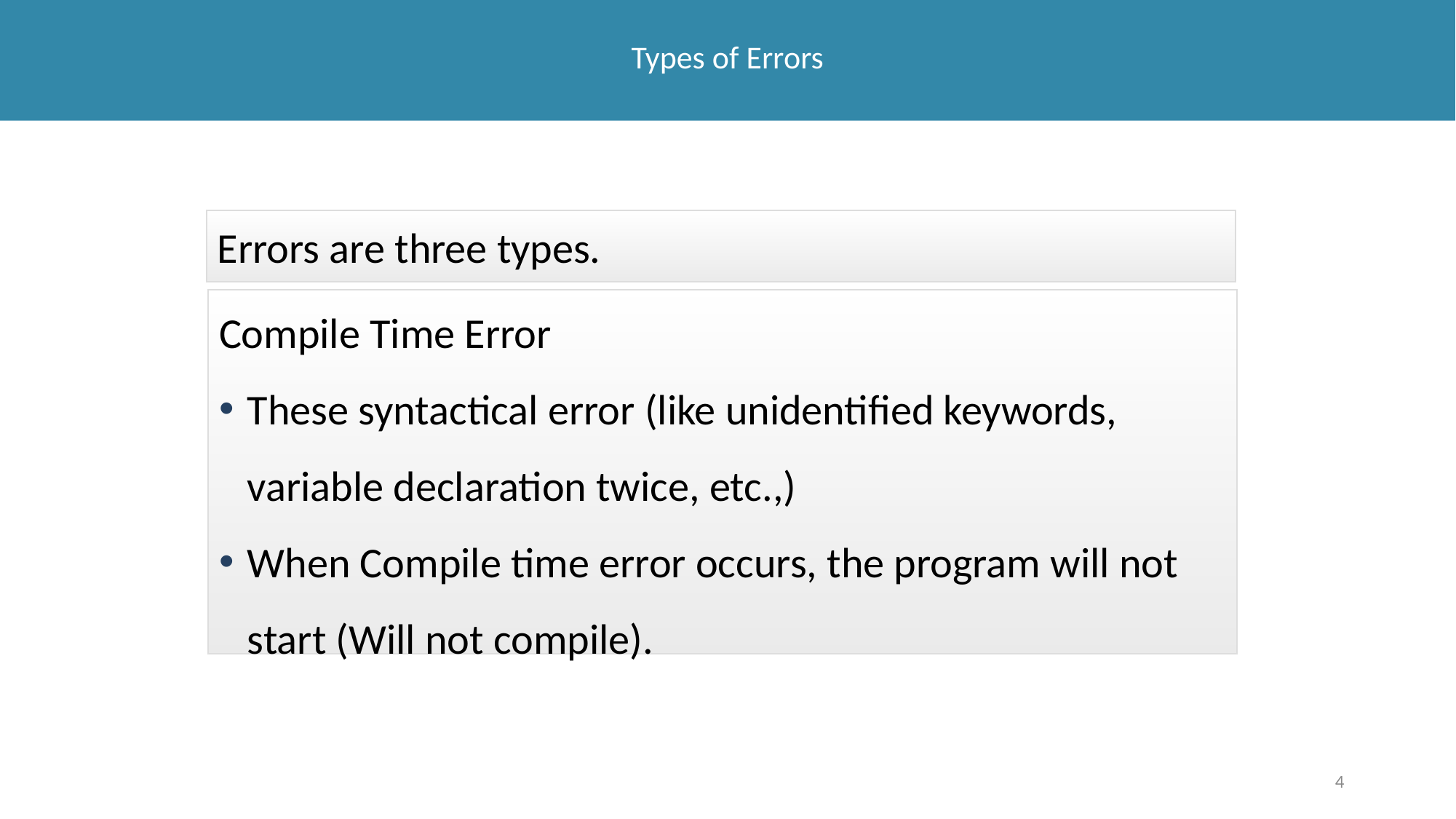

# Types of Errors
Errors are three types.
Compile Time Error
These syntactical error (like unidentified keywords, variable declaration twice, etc.,)
When Compile time error occurs, the program will not start (Will not compile).
4